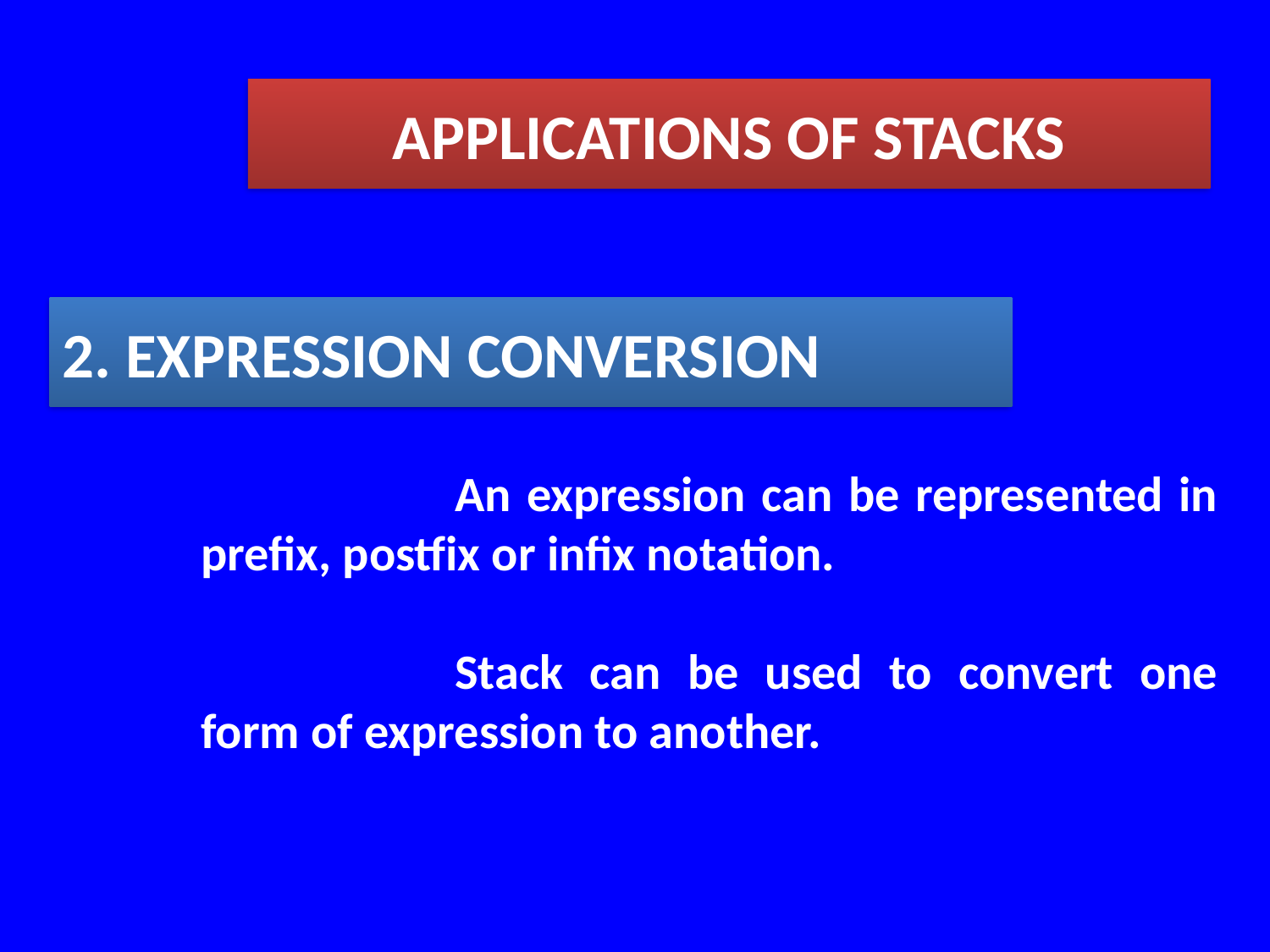

APPLICATIONS OF STACKS
2. EXPRESSION CONVERSION
		An expression can be represented in prefix, postfix or infix notation.

		Stack can be used to convert one form of expression to another.